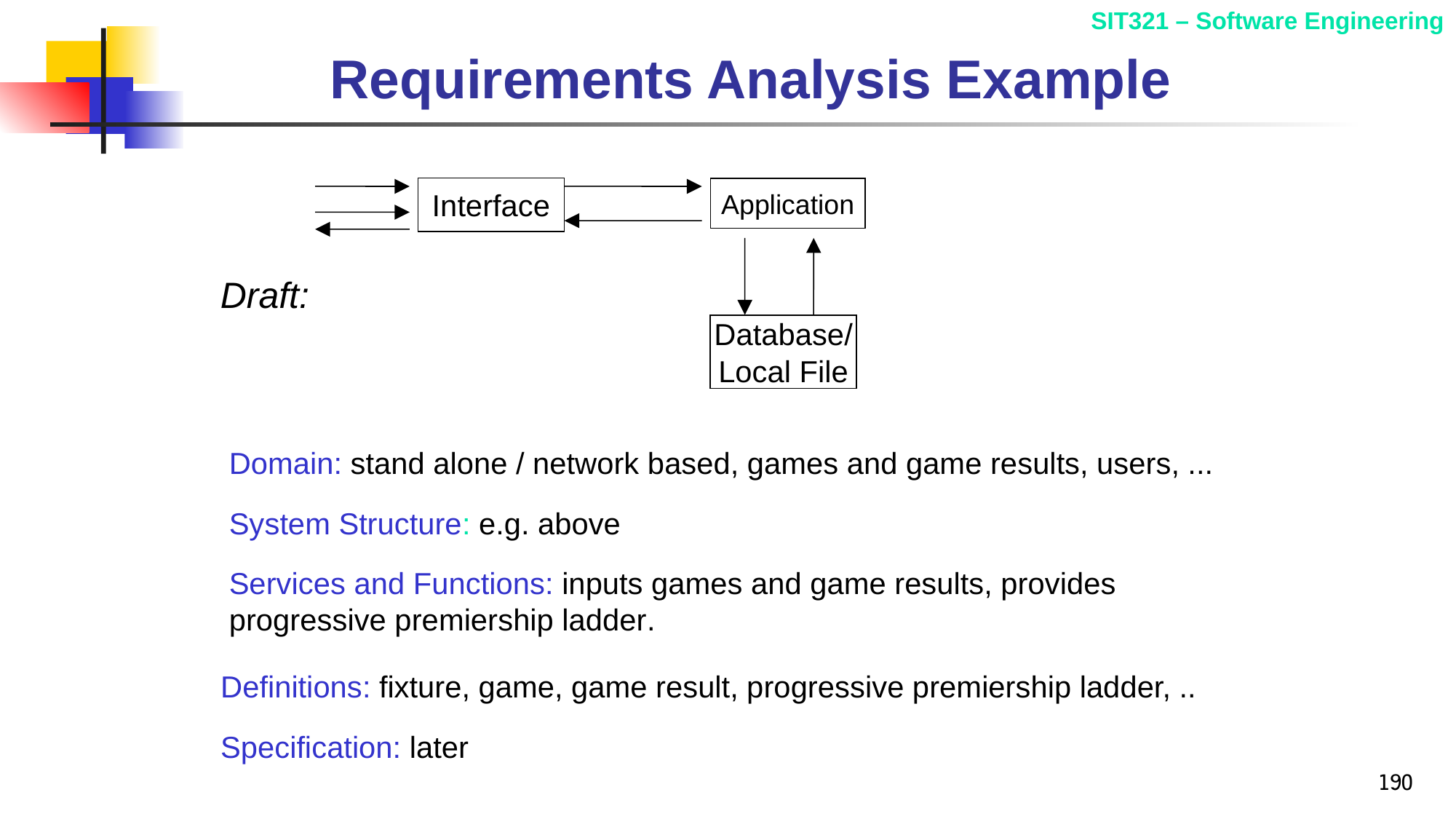

# Requirements Analysis Example
Interface
Application

Database/Local File
Draft:
Domain: stand alone / network based, games and game results, users, ...
System Structure: e.g. above
Services and Functions: inputs games and game results, provides progressive premiership ladder.
Definitions: fixture, game, game result, progressive premiership ladder, ..
Specification: later
190